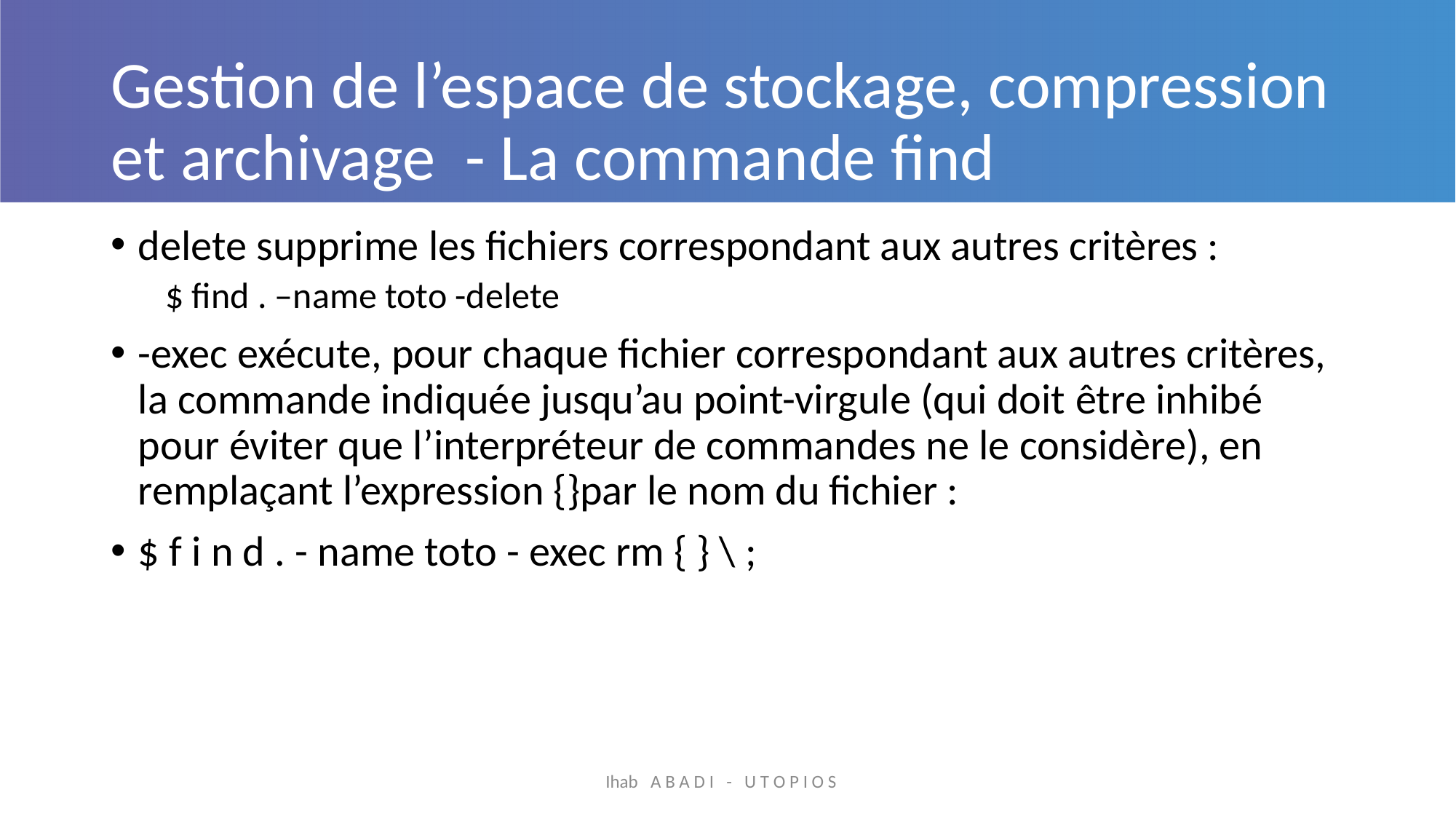

# Gestion de l’espace de stockage, compression et archivage  - La commande find
delete supprime les fichiers correspondant aux autres critères :
$ find . –name toto -delete
-exec exécute, pour chaque fichier correspondant aux autres critères, la commande indiquée jusqu’au point-virgule (qui doit être inhibé pour éviter que l’interpréteur de commandes ne le considère), en remplaçant l’expression {}par le nom du fichier :
$ f i n d . - name toto - exec rm { } \ ;

Ihab   A B A D I   -   U T O P I O S